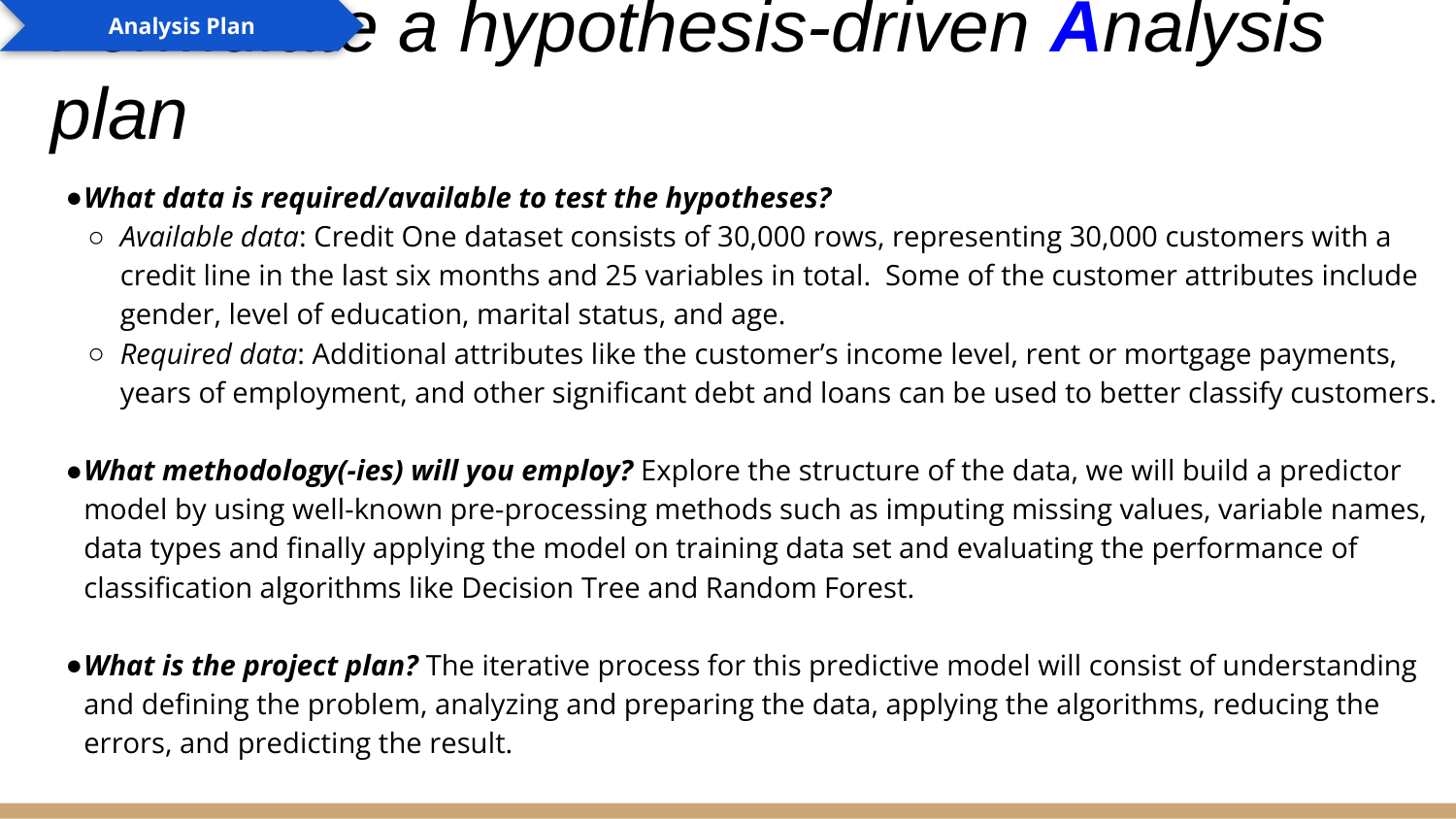

Analysis Plan
# Formulate a hypothesis-driven Analysis plan
What data is required/available to test the hypotheses?
Available data: Credit One dataset consists of 30,000 rows, representing 30,000 customers with a credit line in the last six months and 25 variables in total.  Some of the customer attributes include gender, level of education, marital status, and age.
Required data: Additional attributes like the customer’s income level, rent or mortgage payments, years of employment, and other significant debt and loans can be used to better classify customers.

What methodology(-ies) will you employ? Explore the structure of the data, we will build a predictor model by using well-known pre-processing methods such as imputing missing values, variable names, data types and finally applying the model on training data set and evaluating the performance of classification algorithms like Decision Tree and Random Forest.

What is the project plan? The iterative process for this predictive model will consist of understanding and defining the problem, analyzing and preparing the data, applying the algorithms, reducing the errors, and predicting the result.